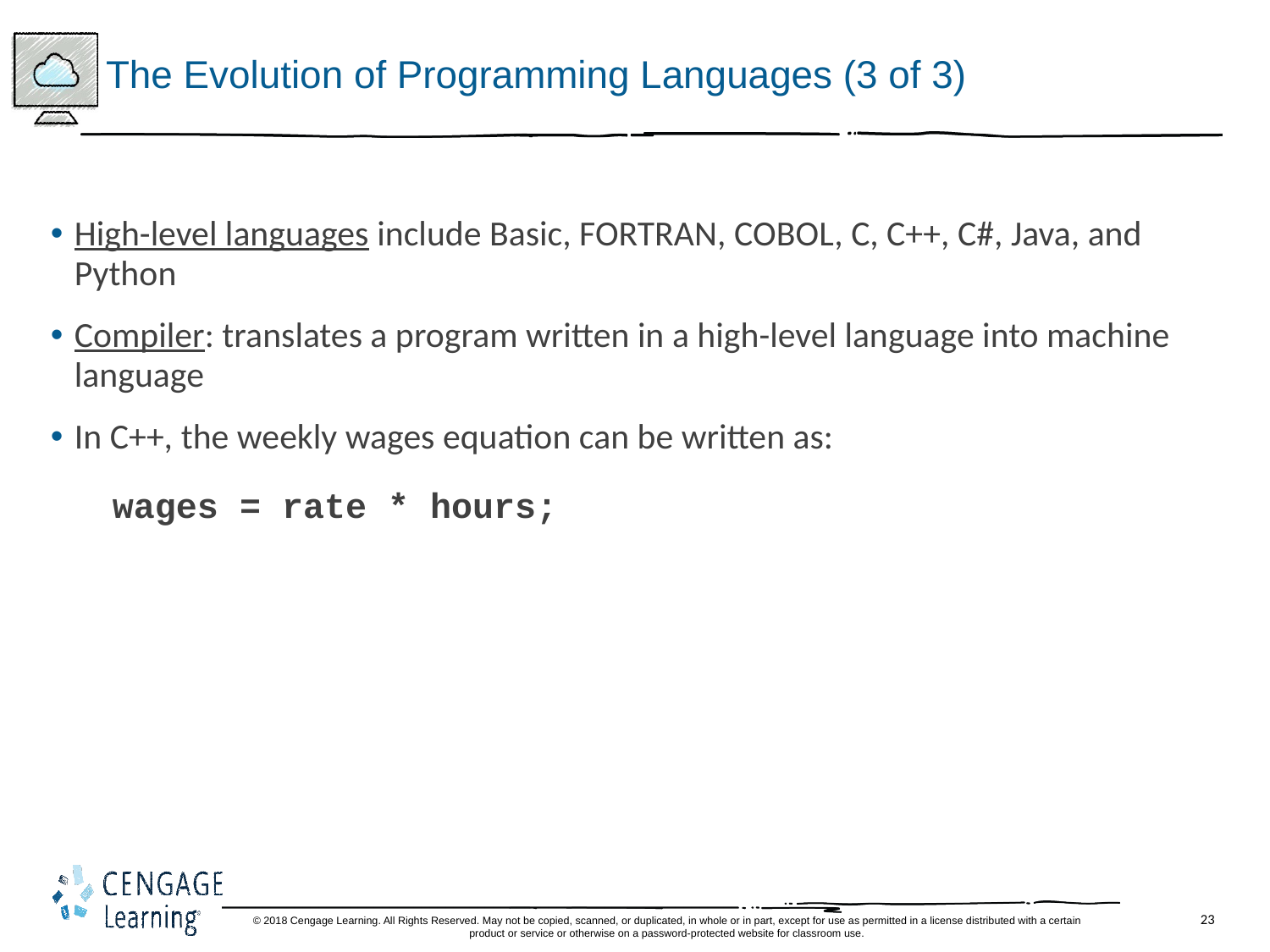

# The Evolution of Programming Languages (3 of 3)
High-level languages include Basic, FORTRAN, COBOL, C, C++, C#, Java, and Python
Compiler: translates a program written in a high-level language into machine language
In C++, the weekly wages equation can be written as:
wages = rate * hours;